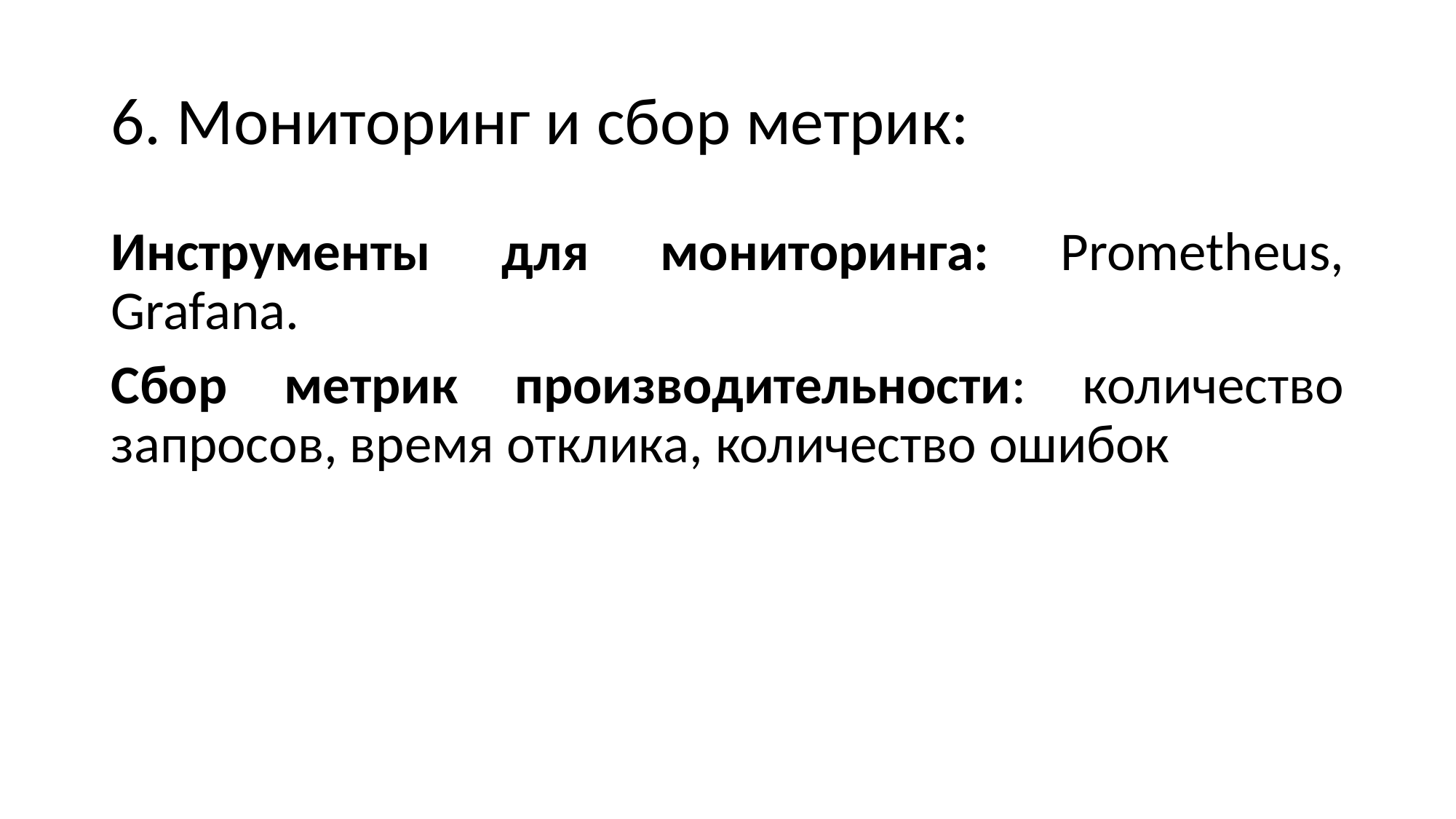

# 6. Мониторинг и сбор метрик:
Инструменты для мониторинга: Prometheus, Grafana.
Сбор метрик производительности: количество запросов, время отклика, количество ошибок